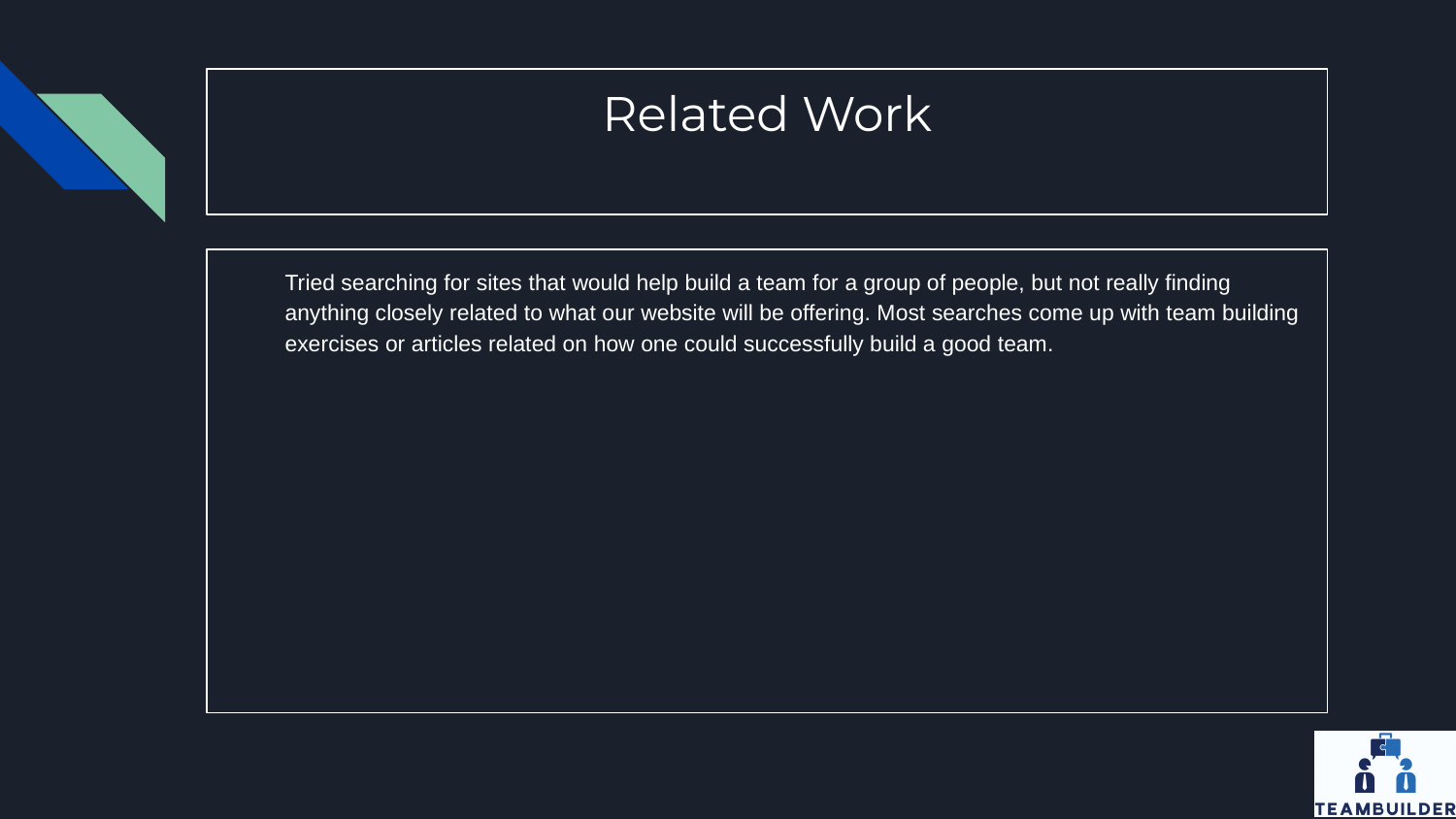

# Related Work
Tried searching for sites that would help build a team for a group of people, but not really finding anything closely related to what our website will be offering. Most searches come up with team building exercises or articles related on how one could successfully build a good team.